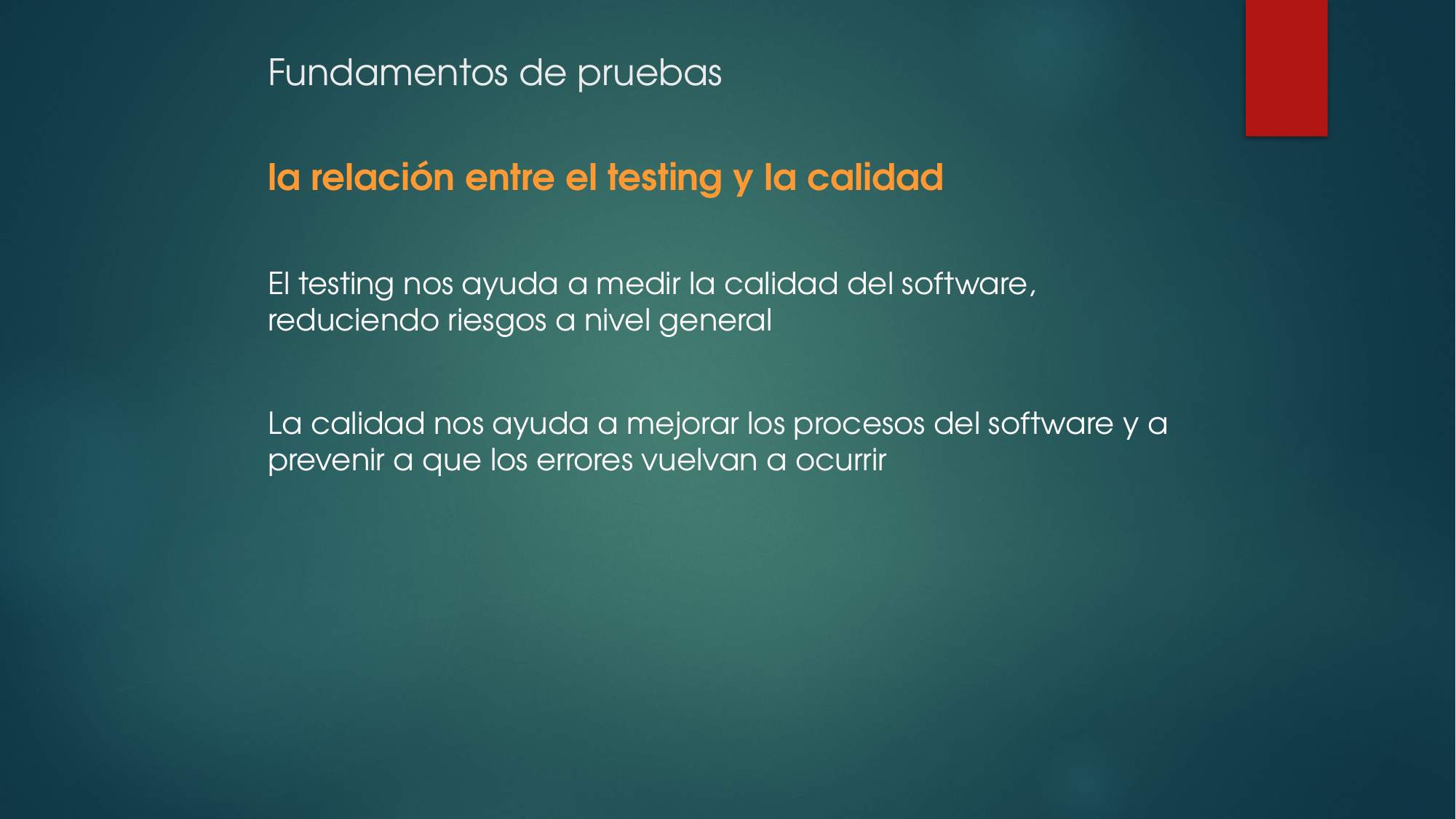

# Fundamentos de pruebas

la relación entre el testing y la calidad

El testing nos ayuda a medir la calidad del software, reduciendo riesgos a nivel general

La calidad nos ayuda a mejorar los procesos del software y a prevenir a que los errores vuelvan a ocurrir